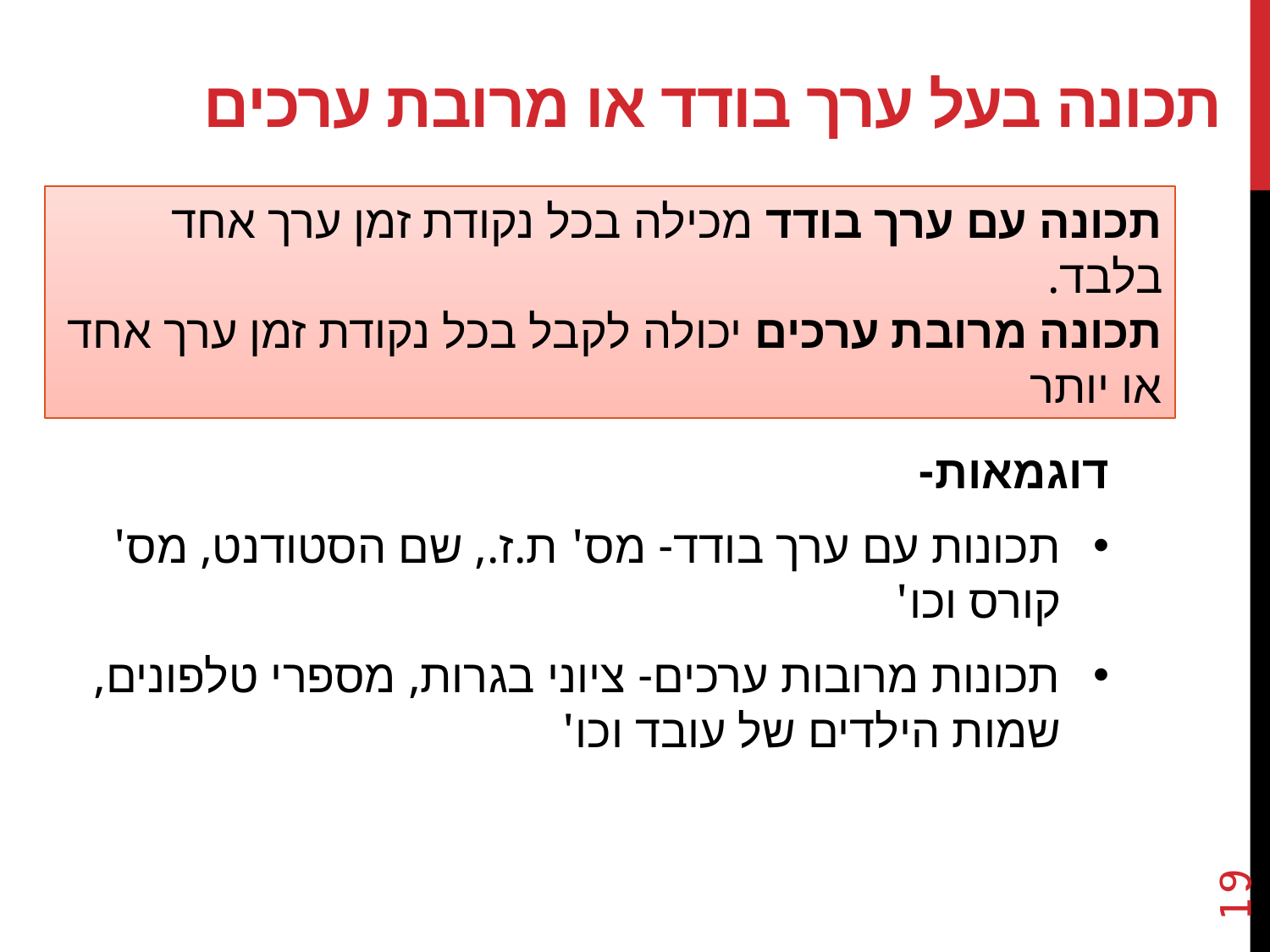

# תכונה בעל ערך בודד או מרובת ערכים
תכונה עם ערך בודד מכילה בכל נקודת זמן ערך אחד בלבד.
תכונה מרובת ערכים יכולה לקבל בכל נקודת זמן ערך אחד או יותר
דוגמאות-
תכונות עם ערך בודד- מס' ת.ז., שם הסטודנט, מס' קורס וכו'
תכונות מרובות ערכים- ציוני בגרות, מספרי טלפונים, שמות הילדים של עובד וכו'
19